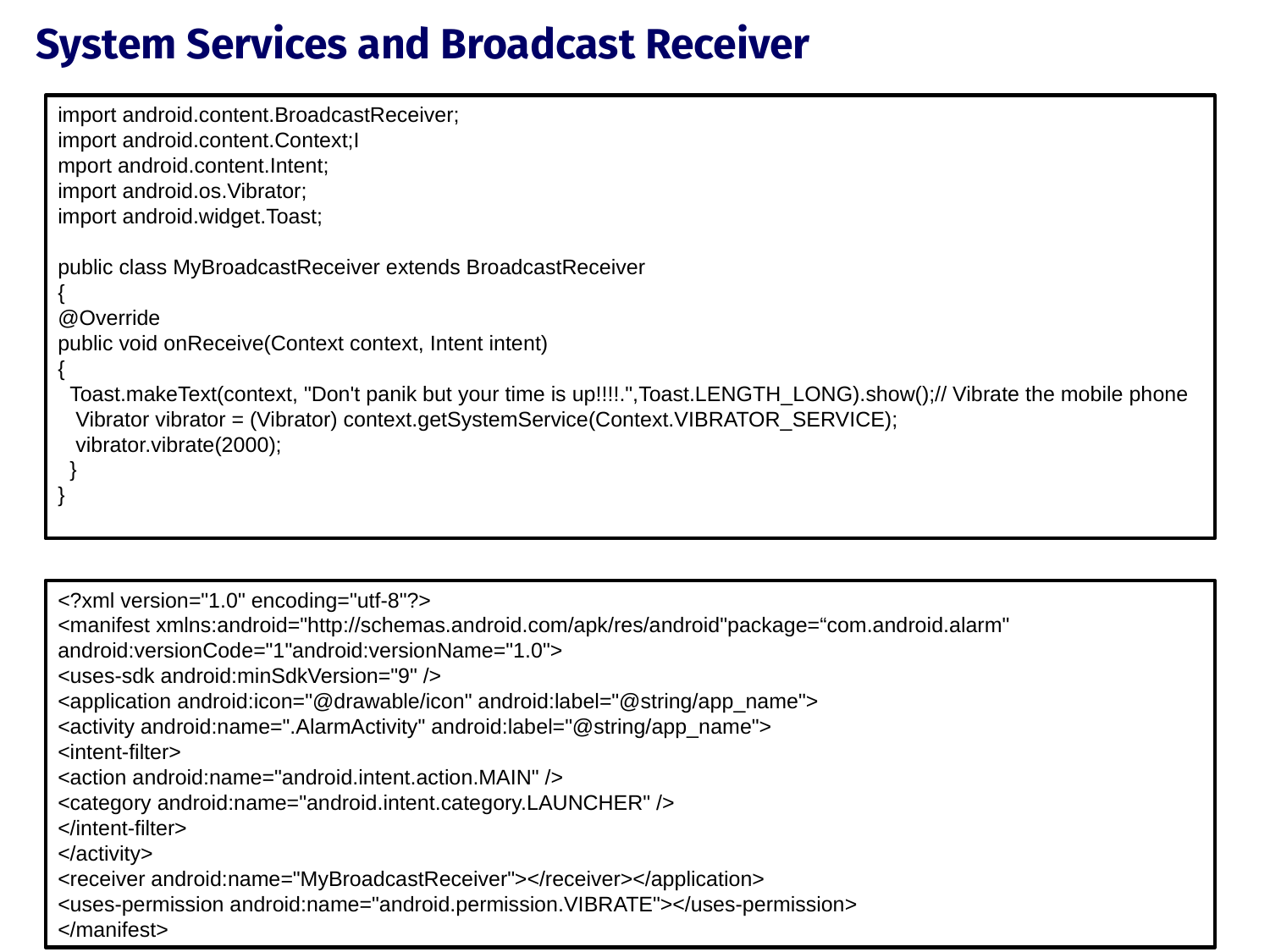

# System Services and Broadcast Receiver
import android.content.BroadcastReceiver;
import android.content.Context;I
mport android.content.Intent;
import android.os.Vibrator;
import android.widget.Toast;

public class MyBroadcastReceiver extends BroadcastReceiver
{
@Override
public void onReceive(Context context, Intent intent)
{
  Toast.makeText(context, "Don't panik but your time is up!!!!.",Toast.LENGTH_LONG).show();// Vibrate the mobile phone
   Vibrator vibrator = (Vibrator) context.getSystemService(Context.VIBRATOR_SERVICE);
   vibrator.vibrate(2000);
  }
}

<?xml version="1.0" encoding="utf-8"?>
<manifest xmlns:android="http://schemas.android.com/apk/res/android"package=“com.android.alarm" android:versionCode="1"android:versionName="1.0">
<uses-sdk android:minSdkVersion="9" />
<application android:icon="@drawable/icon" android:label="@string/app_name">
<activity android:name=".AlarmActivity" android:label="@string/app_name">
<intent-filter>
<action android:name="android.intent.action.MAIN" />
<category android:name="android.intent.category.LAUNCHER" />
</intent-filter>
</activity>
<receiver android:name="MyBroadcastReceiver"></receiver></application>
<uses-permission android:name="android.permission.VIBRATE"></uses-permission>
</manifest>